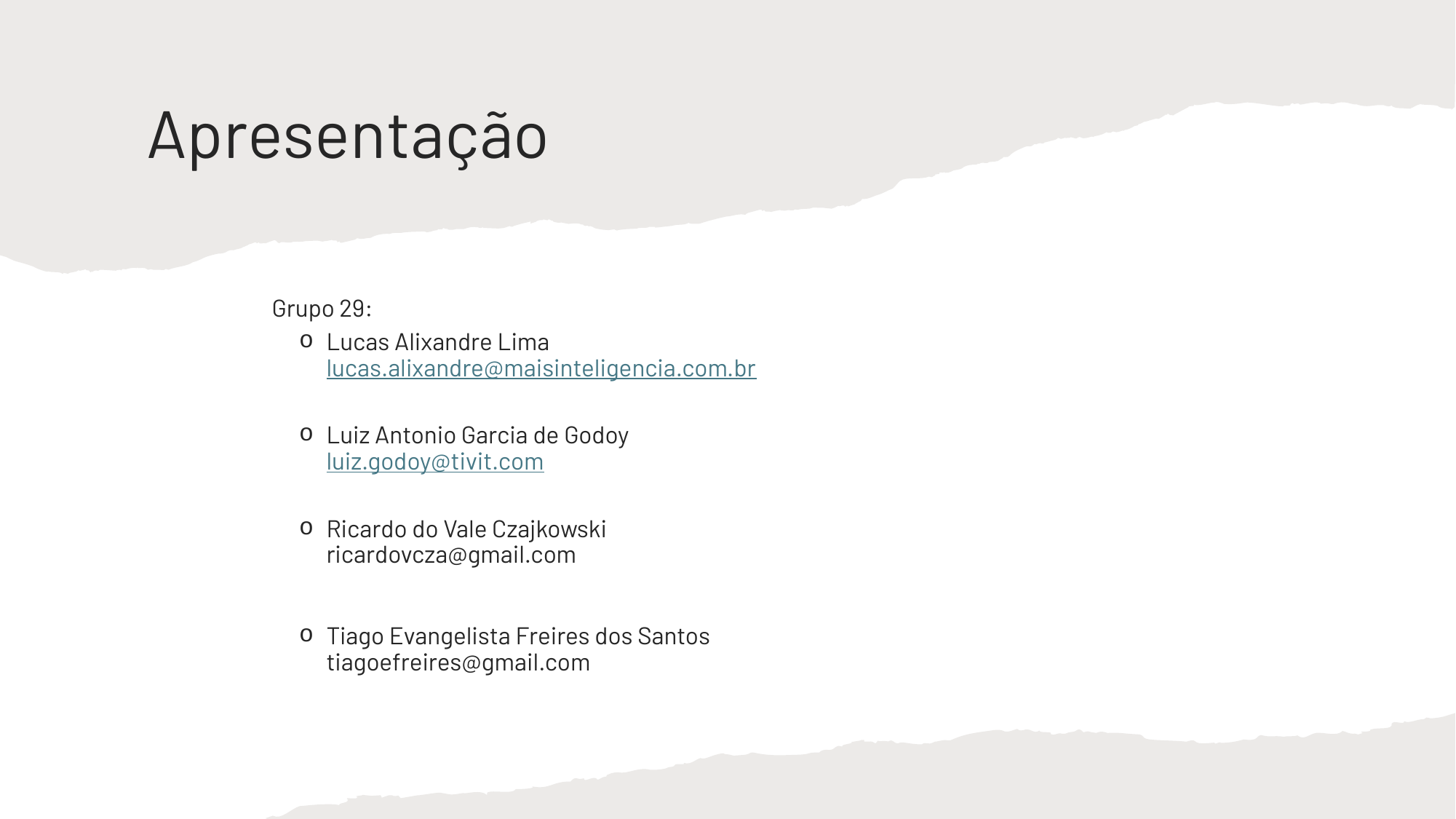

# Apresentação
Grupo 29:
Lucas Alixandre Lima
lucas.alixandre@maisinteligencia.com.br

Luiz Antonio Garcia de Godoy
luiz.godoy@tivit.com

Ricardo do Vale Czajkowski
ricardovcza@gmail.com

Tiago Evangelista Freires dos Santos
tiagoefreires@gmail.com